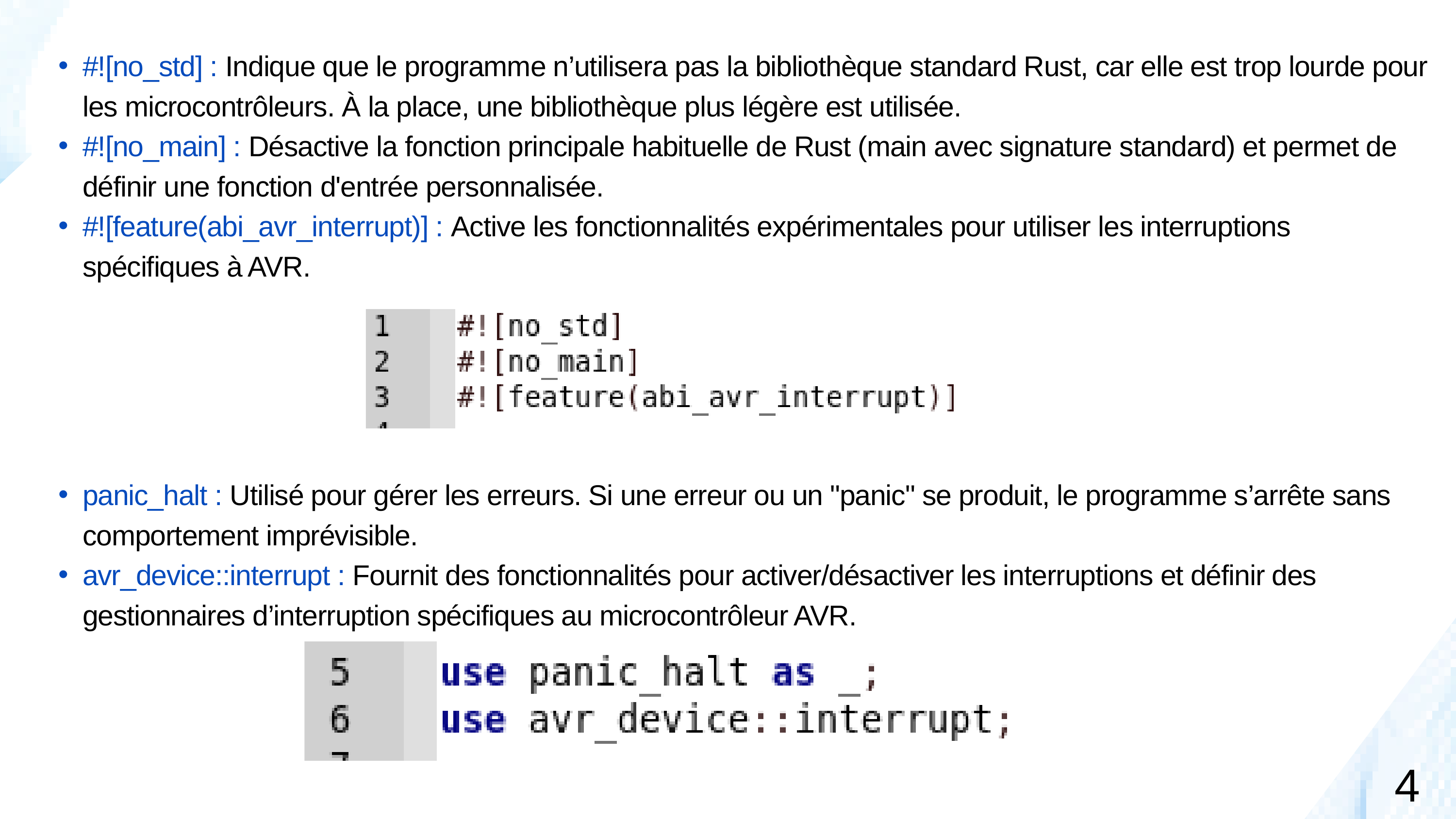

#![no_std] : Indique que le programme n’utilisera pas la bibliothèque standard Rust, car elle est trop lourde pour les microcontrôleurs. À la place, une bibliothèque plus légère est utilisée.
#![no_main] : Désactive la fonction principale habituelle de Rust (main avec signature standard) et permet de définir une fonction d'entrée personnalisée.
#![feature(abi_avr_interrupt)] : Active les fonctionnalités expérimentales pour utiliser les interruptions spécifiques à AVR.

panic_halt : Utilisé pour gérer les erreurs. Si une erreur ou un "panic" se produit, le programme s’arrête sans comportement imprévisible.
avr_device::interrupt : Fournit des fonctionnalités pour activer/désactiver les interruptions et définir des gestionnaires d’interruption spécifiques au microcontrôleur AVR.

4